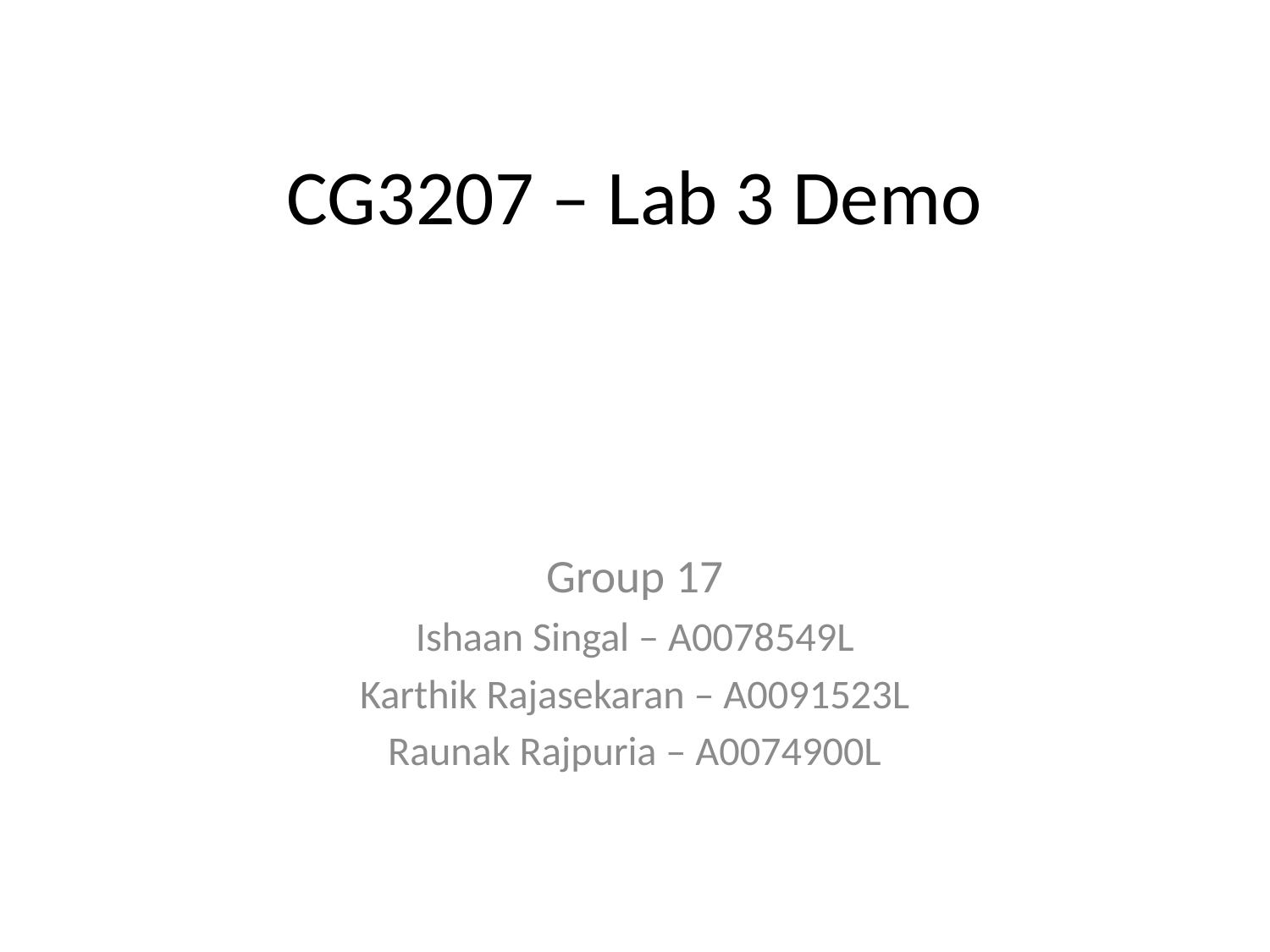

# CG3207 – Lab 3 Demo
Group 17
Ishaan Singal – A0078549L
Karthik Rajasekaran – A0091523L
Raunak Rajpuria – A0074900L